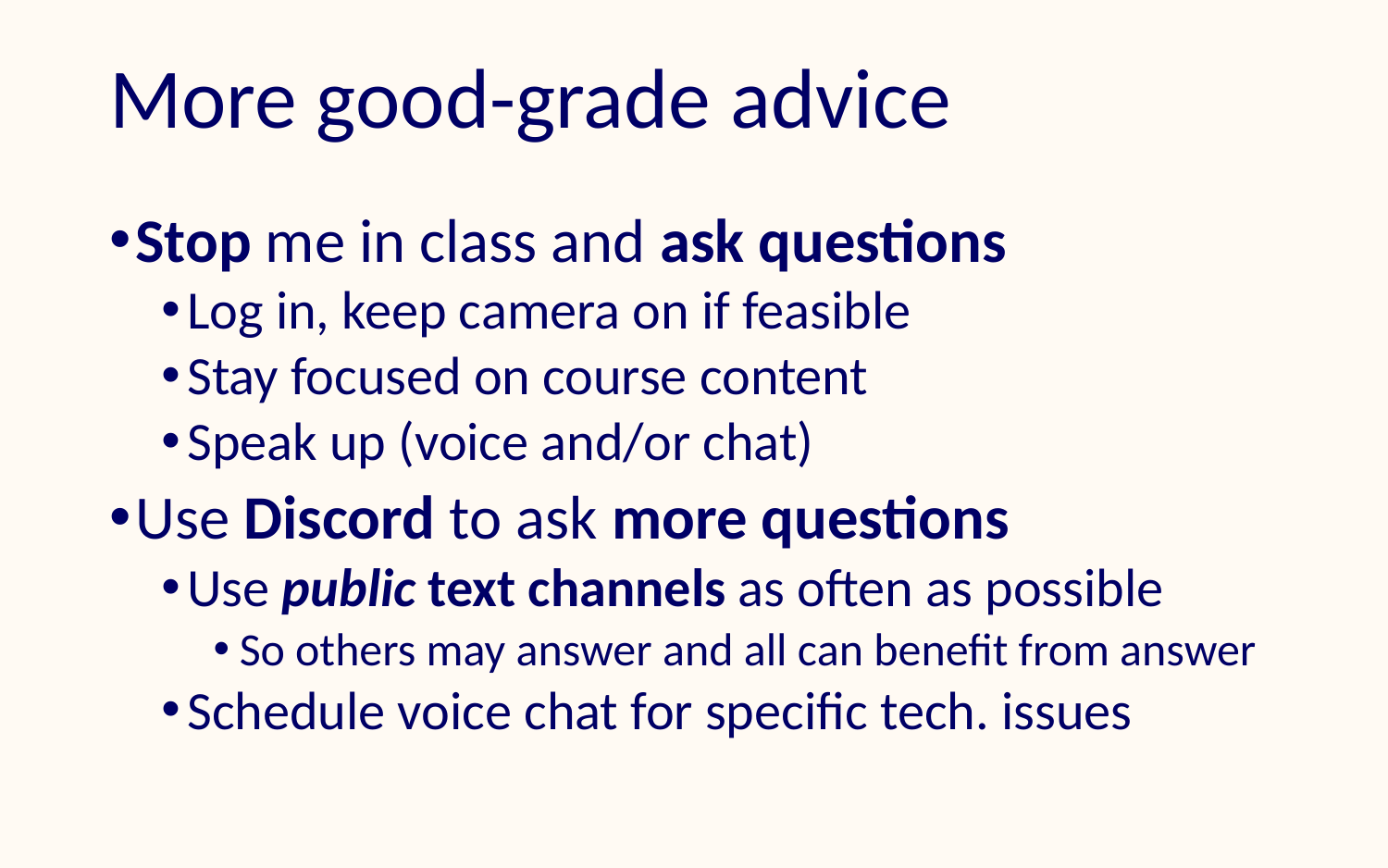

# More good-grade advice
Stop me in class and ask questions
Log in, keep camera on if feasible
Stay focused on course content
Speak up (voice and/or chat)
Use Discord to ask more questions
Use public text channels as often as possible
So others may answer and all can benefit from answer
Schedule voice chat for specific tech. issues